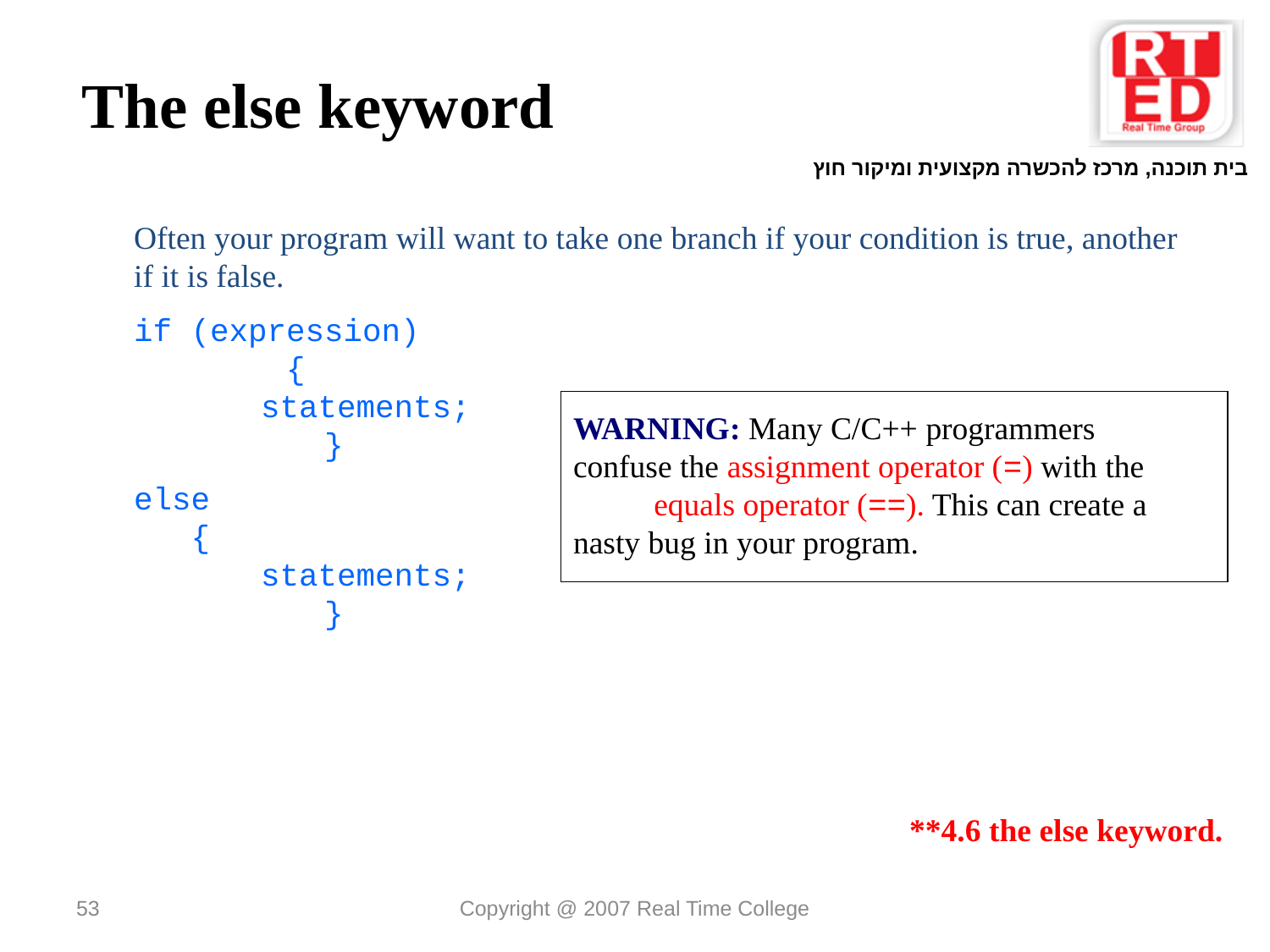

The else keyword
Often your program will want to take one branch if your condition is true, another if it is false.
if (expression)						           {						              	statements;                                                }
else                                                       {						              	statements;                                                }

WARNING: Many C/C++ programmers confuse the assignment operator (=) with the               equals operator (==). This can create a nasty bug in your program.
 **4.6 the else keyword.
53
Copyright @ 2007 Real Time College